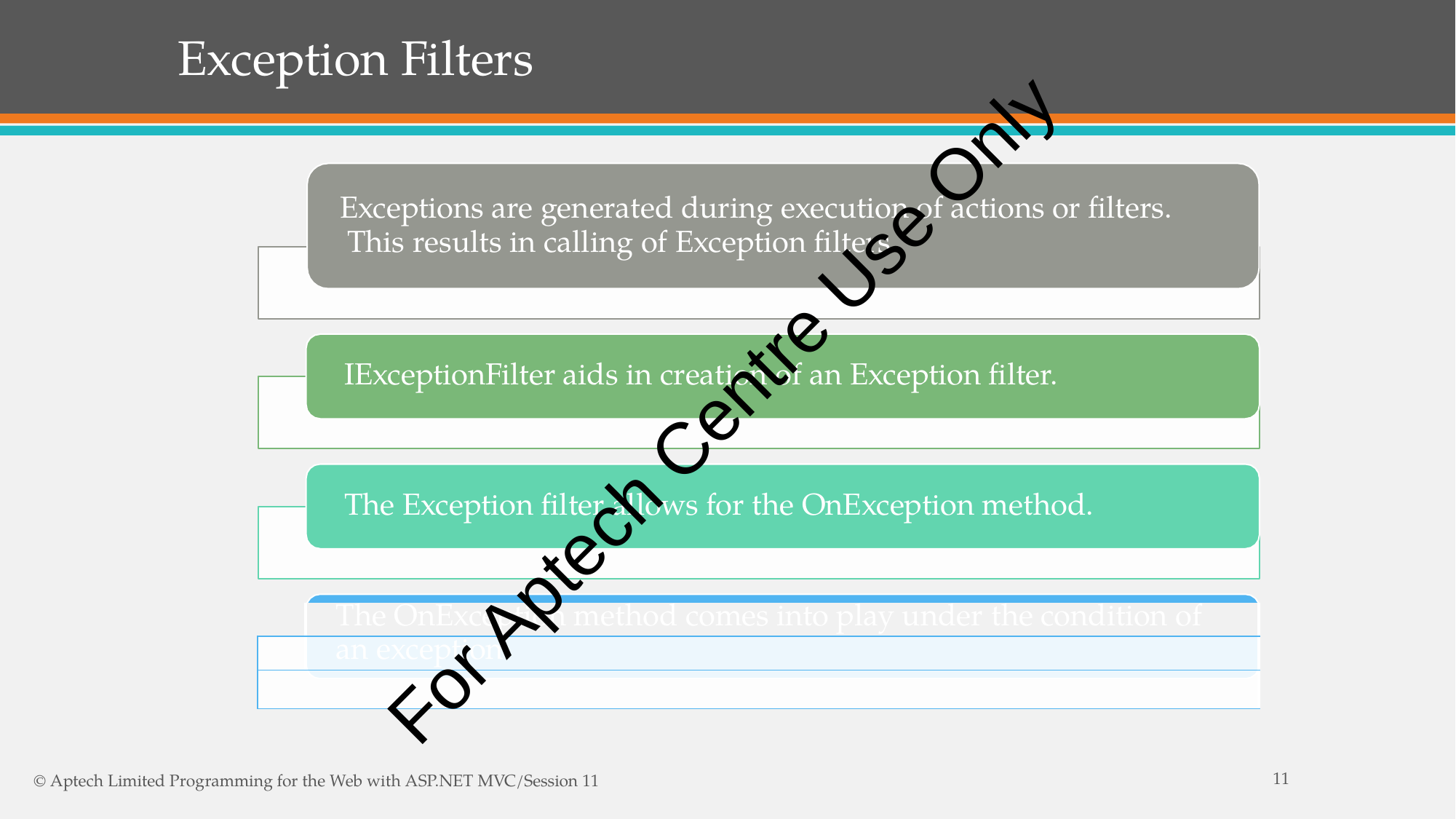

# Exception Filters

Exceptions are generated during execution of actions or filters.  This results in calling of Exception filters.

IExceptionFilter aids in creation of an Exception filter.
For Aptech Centre Use Only

The Exception filter allows for the OnException method.

|  | The OnException method comes into play under the condition of |
| --- | --- |
|  | an exception. |
|  |  |
11
© Aptech Limited Programming for the Web with ASP.NET MVC/Session 11